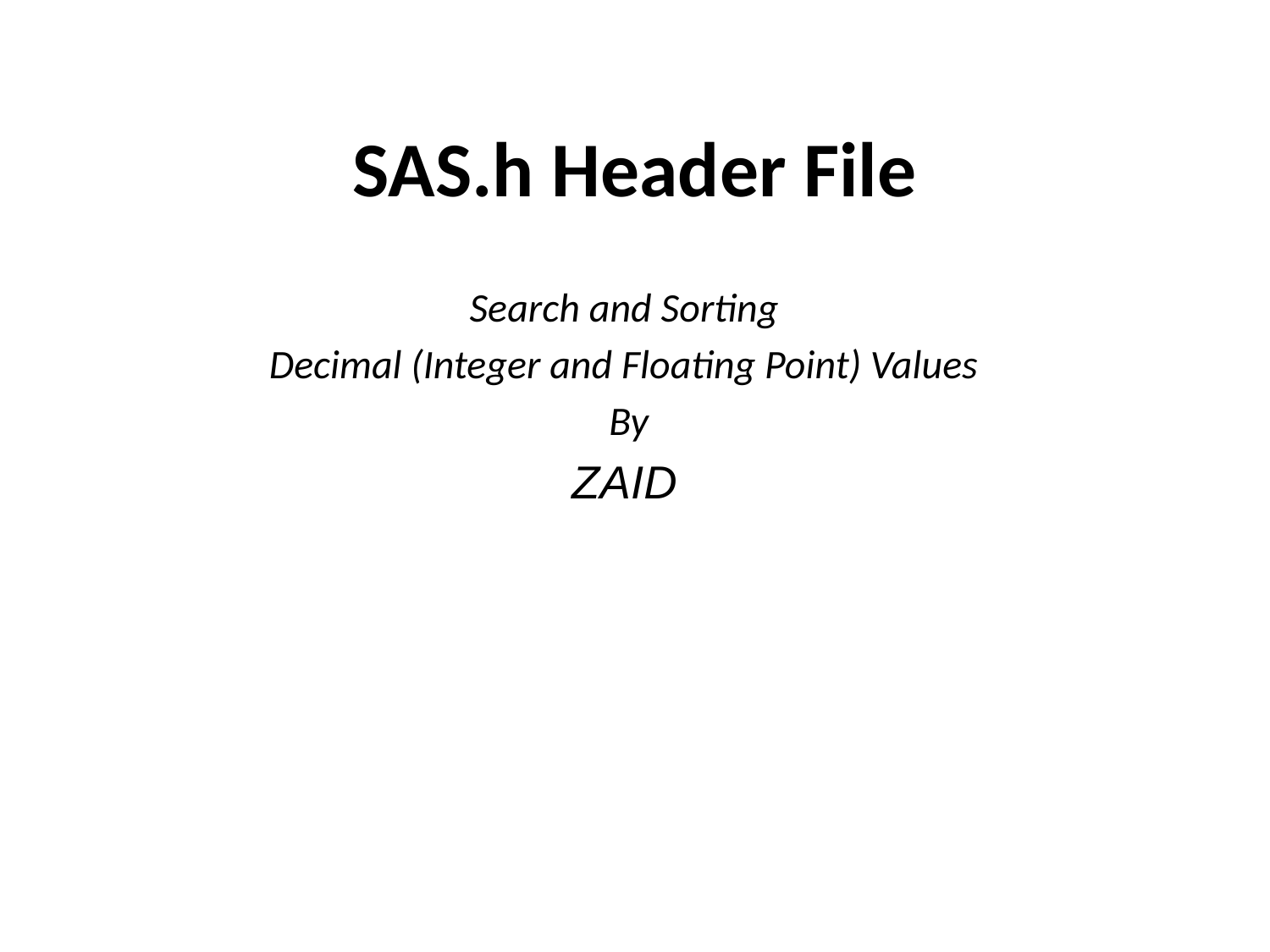

# SAS.h Header File
Search and Sorting
Decimal (Integer and Floating Point) Values
  By
ZAID